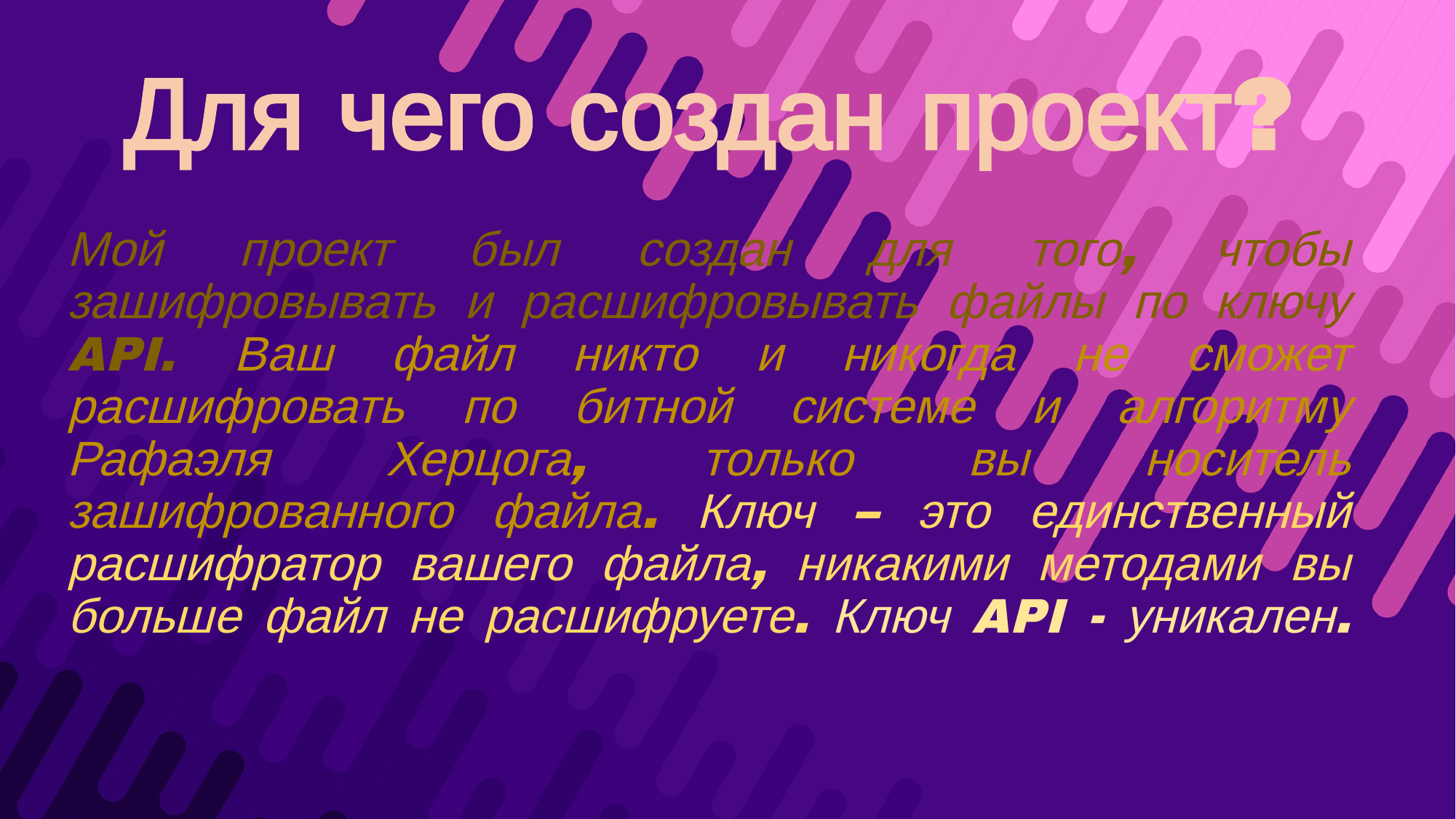

# Для чего создан проект?
Мой проект был создан для того, чтобы зашифровывать и расшифровывать файлы по ключу API. Ваш файл никто и никогда не сможет расшифровать по битной системе и алгоритму Рафаэля Херцога, только вы носитель зашифрованного файла. Ключ – это единственный расшифратор вашего файла, никакими методами вы больше файл не расшифруете. Ключ API - уникален.